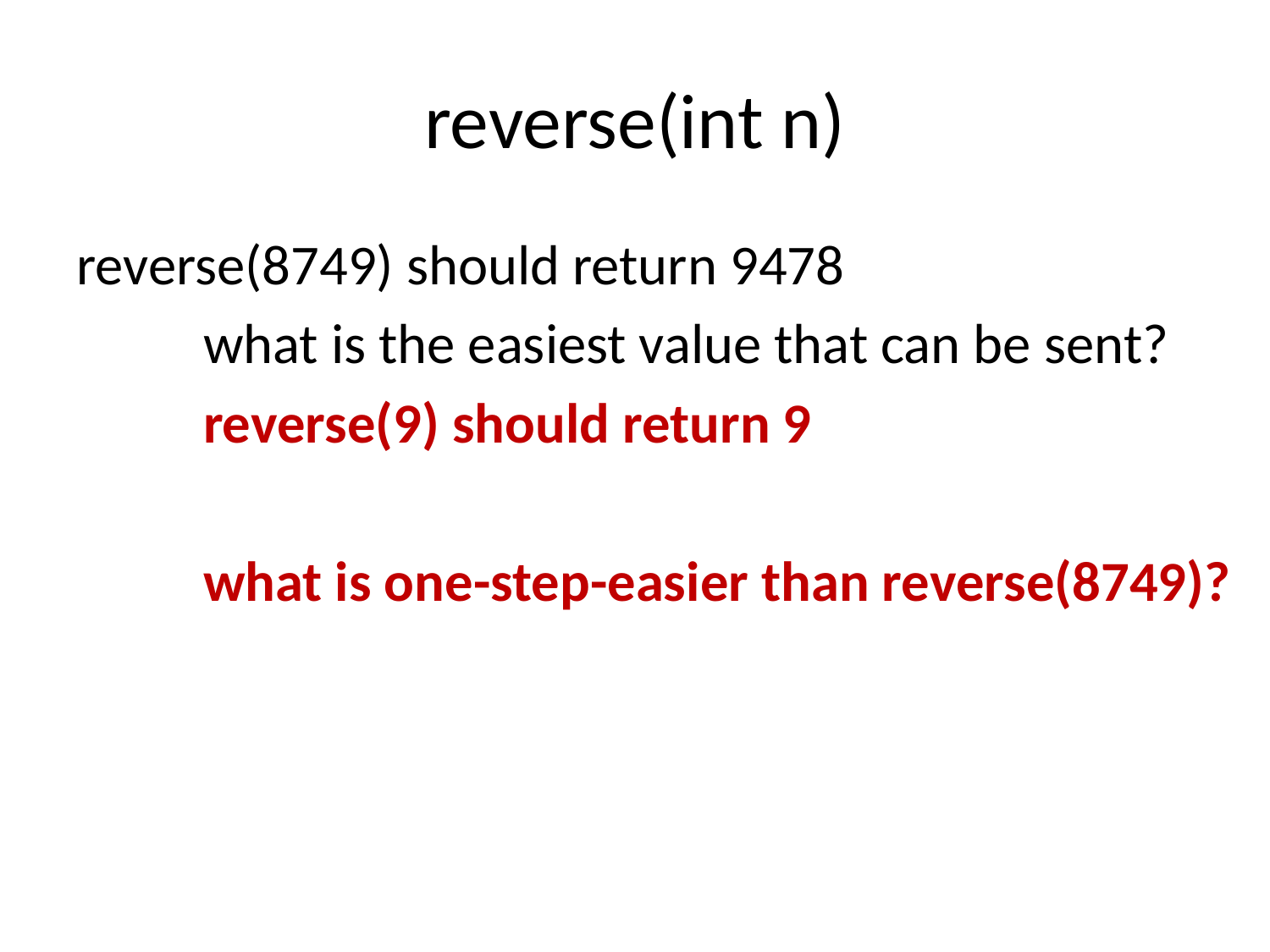

# reverse(int n)
reverse(8749) should return 9478
	what is the easiest value that can be sent?
	reverse(9) should return 9

	what is one-step-easier than reverse(8749)?